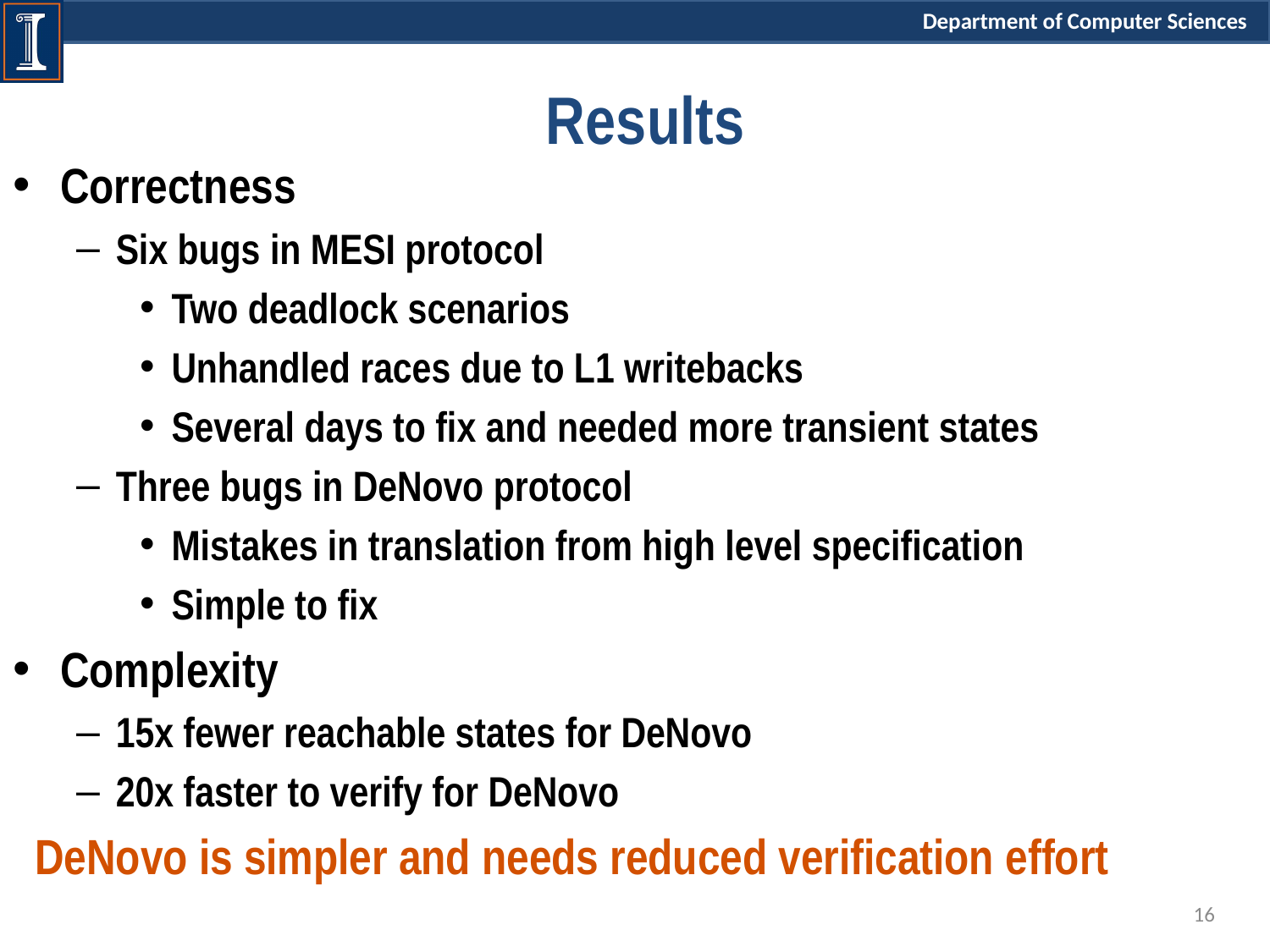

# Results
Correctness
Six bugs in MESI protocol
Two deadlock scenarios
Unhandled races due to L1 writebacks
Several days to fix and needed more transient states
Three bugs in DeNovo protocol
Mistakes in translation from high level specification
Simple to fix
Complexity
15x fewer reachable states for DeNovo
20x faster to verify for DeNovo
  DeNovo is simpler and needs reduced verification effort

16